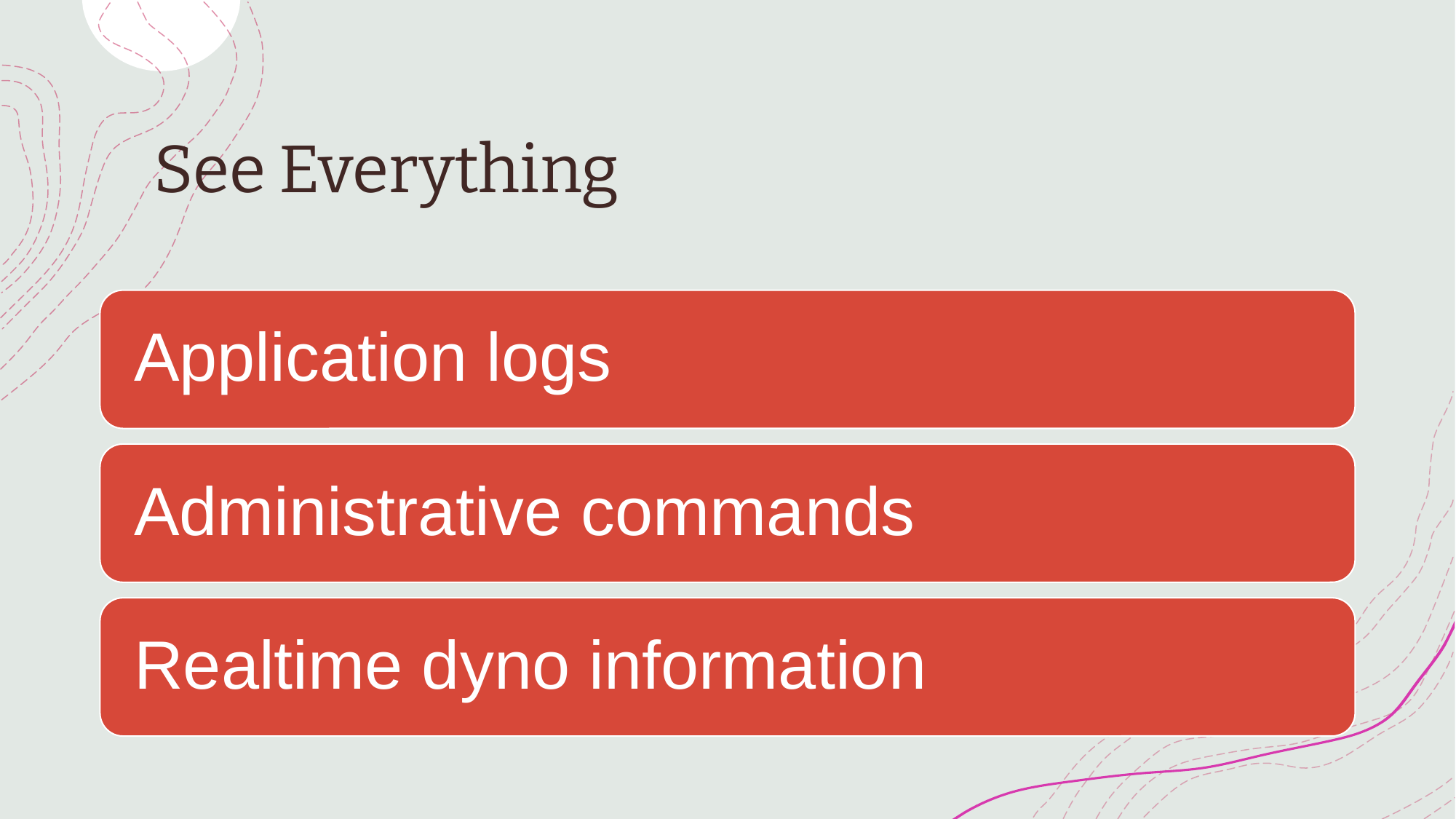

# See Everything
Application logs
Administrative commands
Realtime dyno information